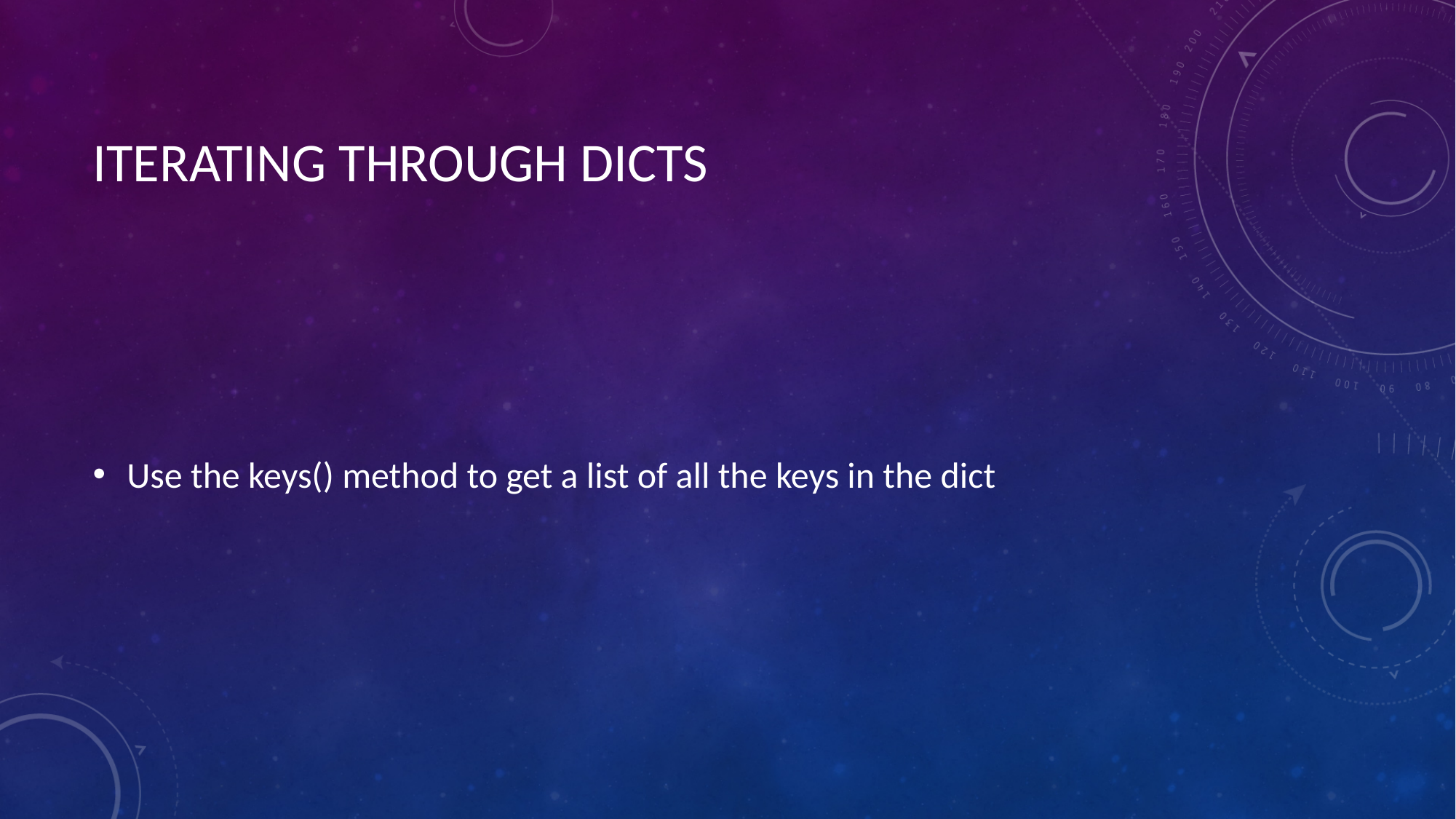

# Iterating through dicts
Use the keys() method to get a list of all the keys in the dict